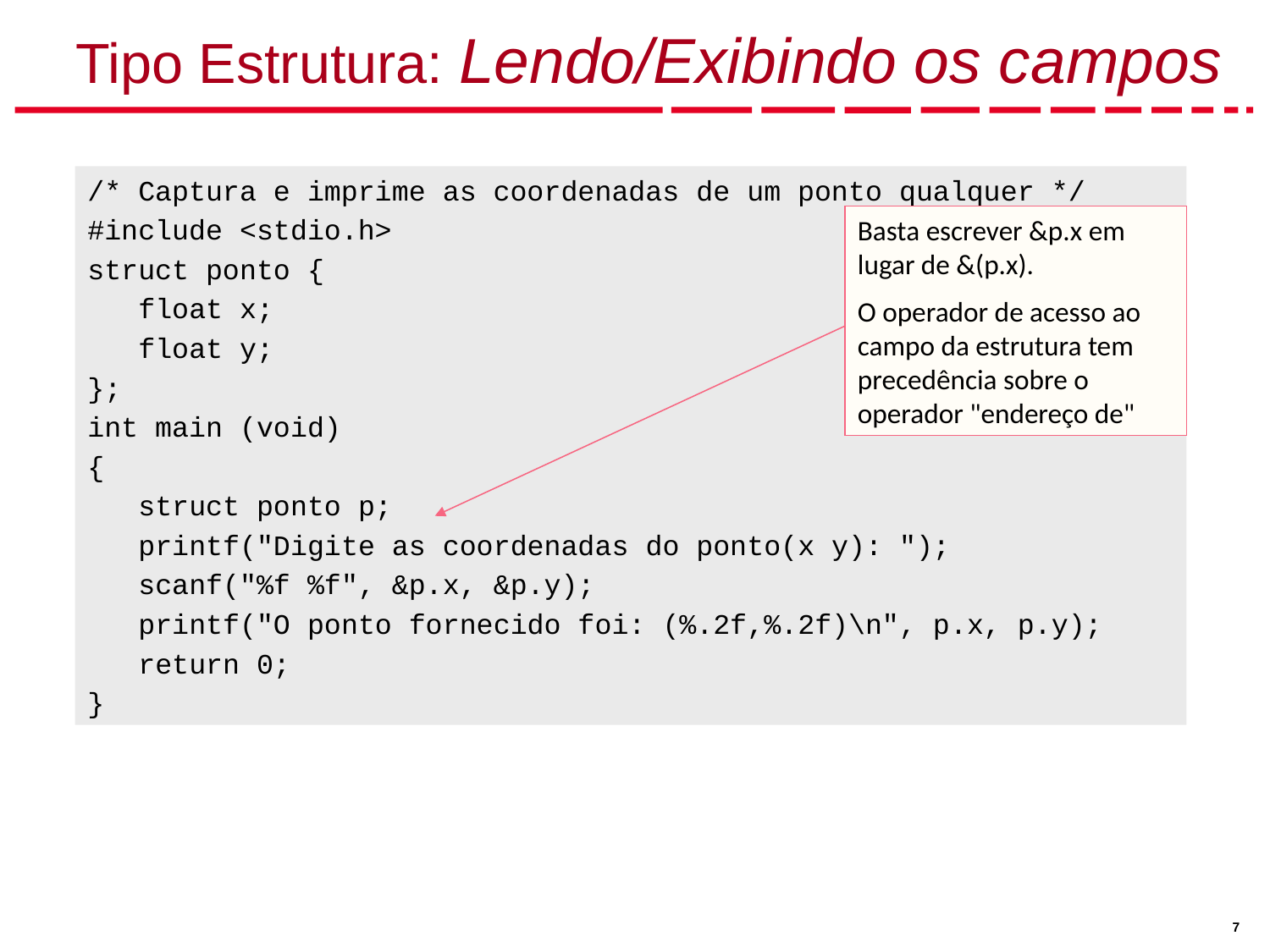

# Tipo Estrutura: Lendo/Exibindo os campos
/* Captura e imprime as coordenadas de um ponto qualquer */
#include <stdio.h>
struct ponto {
   float x;
   float y;
};
int main (void)
{
   struct ponto p;
   printf("Digite as coordenadas do ponto(x y): ");
   scanf("%f %f", &p.x, &p.y);
   printf("O ponto fornecido foi: (%.2f,%.2f)\n", p.x, p.y);
   return 0;
}
Basta escrever &p.x em lugar de &(p.x).
O operador de acesso ao campo da estrutura tem precedência sobre o operador "endereço de"